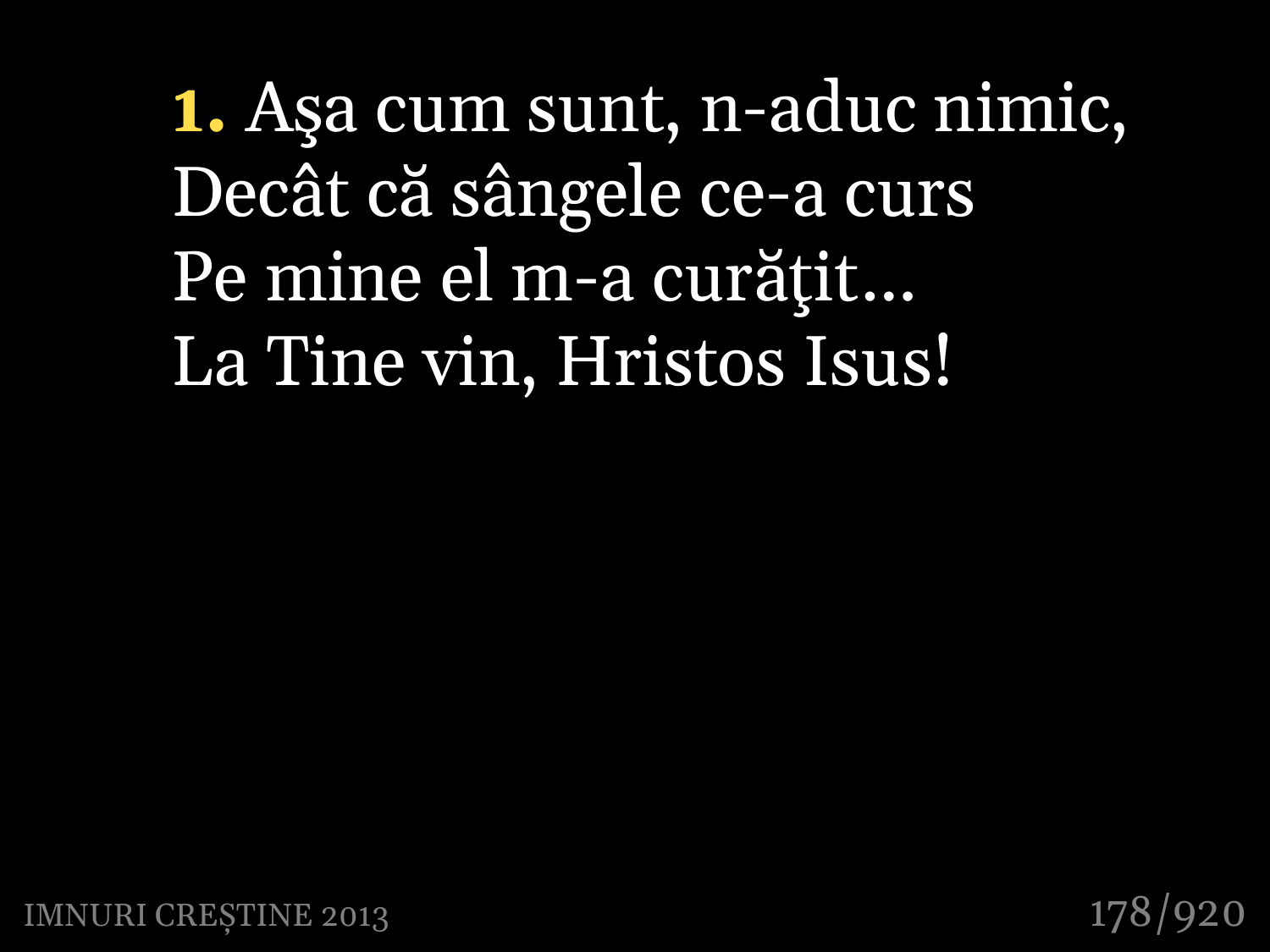

1. Aşa cum sunt, n-aduc nimic,
Decât că sângele ce-a curs
Pe mine el m-a curăţit…
La Tine vin, Hristos Isus!
178/920
IMNURI CREȘTINE 2013